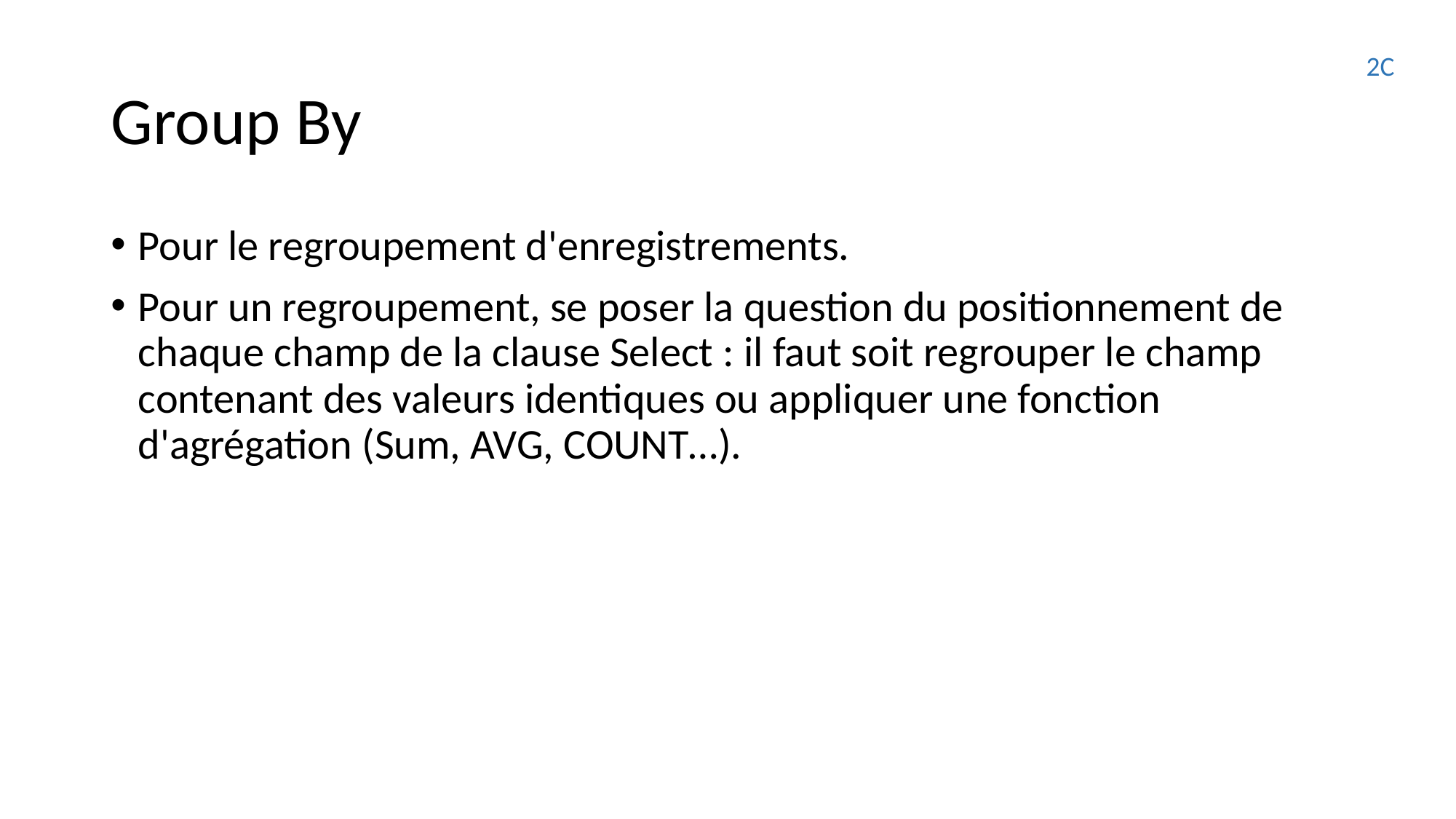

# Group By
2C
Pour le regroupement d'enregistrements.
Pour un regroupement, se poser la question du positionnement de chaque champ de la clause Select : il faut soit regrouper le champ contenant des valeurs identiques ou appliquer une fonction d'agrégation (Sum, AVG, COUNT…).